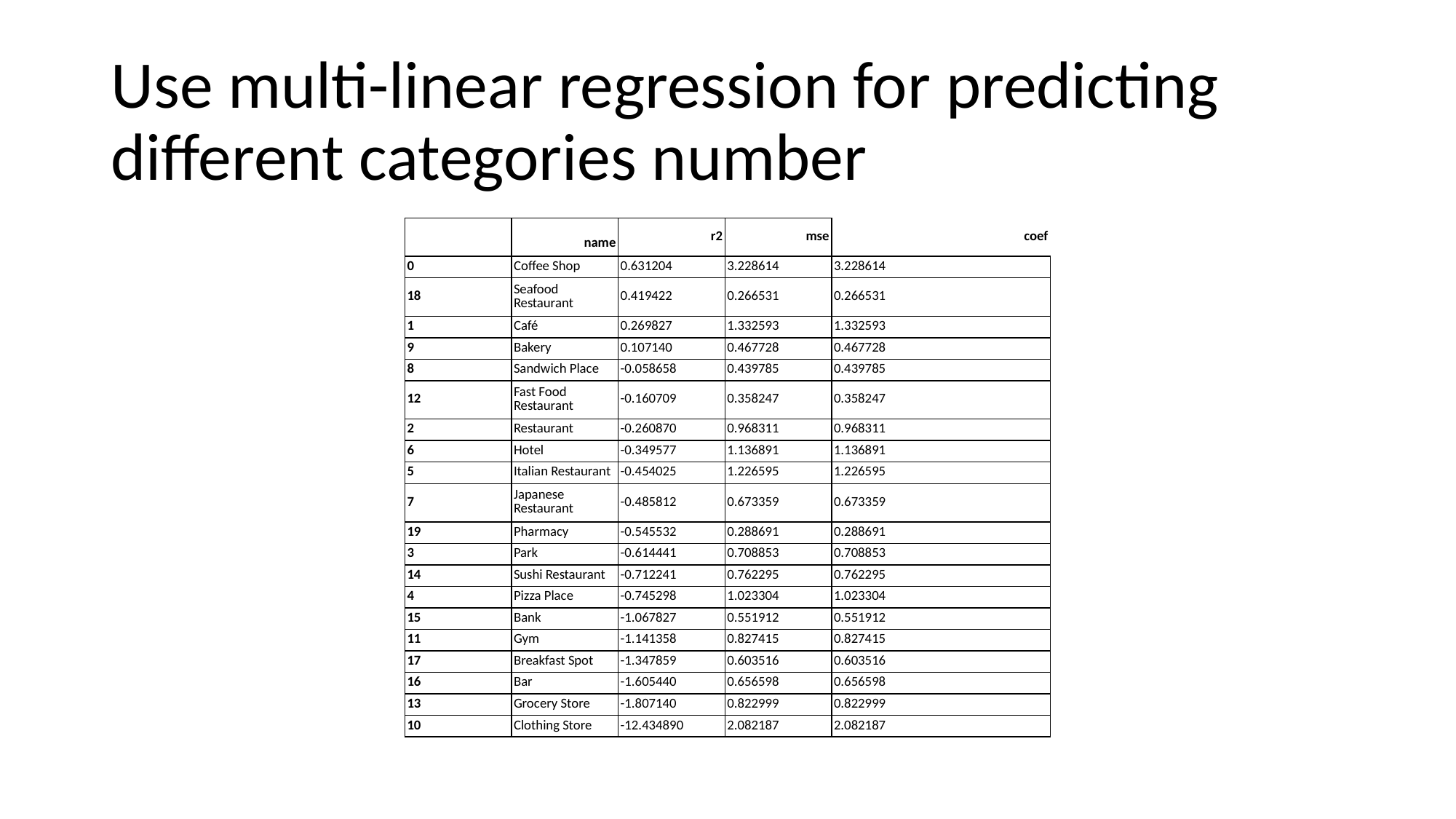

# Use multi-linear regression for predicting different categories number
|  | name | r2 | mse | coef |
| --- | --- | --- | --- | --- |
| 0 | Coffee Shop | 0.631204 | 3.228614 | 3.228614 |
| 18 | Seafood Restaurant | 0.419422 | 0.266531 | 0.266531 |
| 1 | Café | 0.269827 | 1.332593 | 1.332593 |
| 9 | Bakery | 0.107140 | 0.467728 | 0.467728 |
| 8 | Sandwich Place | -0.058658 | 0.439785 | 0.439785 |
| 12 | Fast Food Restaurant | -0.160709 | 0.358247 | 0.358247 |
| 2 | Restaurant | -0.260870 | 0.968311 | 0.968311 |
| 6 | Hotel | -0.349577 | 1.136891 | 1.136891 |
| 5 | Italian Restaurant | -0.454025 | 1.226595 | 1.226595 |
| 7 | Japanese Restaurant | -0.485812 | 0.673359 | 0.673359 |
| 19 | Pharmacy | -0.545532 | 0.288691 | 0.288691 |
| 3 | Park | -0.614441 | 0.708853 | 0.708853 |
| 14 | Sushi Restaurant | -0.712241 | 0.762295 | 0.762295 |
| 4 | Pizza Place | -0.745298 | 1.023304 | 1.023304 |
| 15 | Bank | -1.067827 | 0.551912 | 0.551912 |
| 11 | Gym | -1.141358 | 0.827415 | 0.827415 |
| 17 | Breakfast Spot | -1.347859 | 0.603516 | 0.603516 |
| 16 | Bar | -1.605440 | 0.656598 | 0.656598 |
| 13 | Grocery Store | -1.807140 | 0.822999 | 0.822999 |
| 10 | Clothing Store | -12.434890 | 2.082187 | 2.082187 |